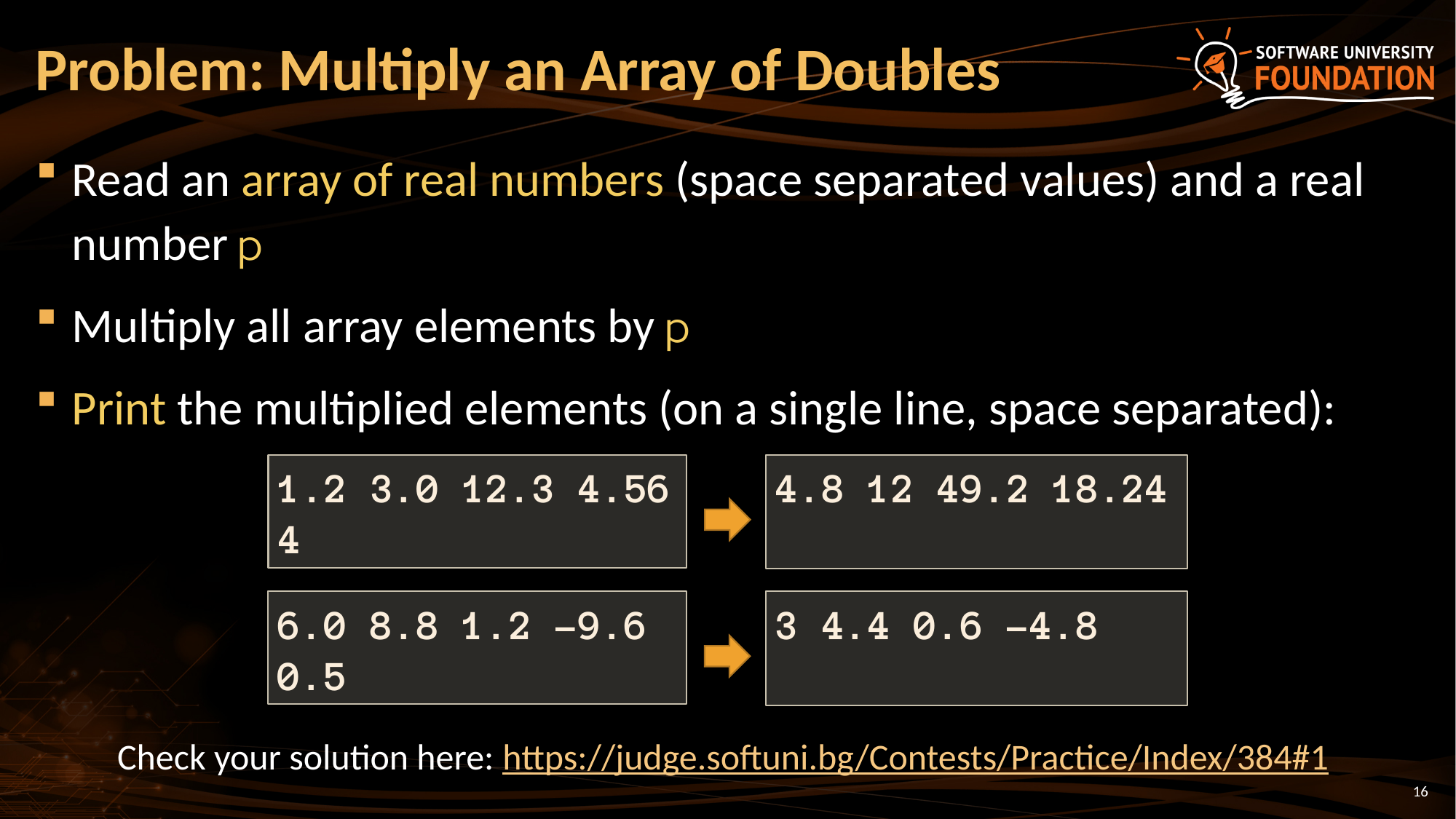

# Problem: Multiply an Array of Doubles
Read an array of real numbers (space separated values) and a real number p
Multiply all array elements by p
Print the multiplied elements (on a single line, space separated):
1.2 3.0 12.3 4.56
4
4.8 12 49.2 18.24

6.0 8.8 1.2 -9.6
0.5
3 4.4 0.6 -4.8

Check your solution here: https://judge.softuni.bg/Contests/Practice/Index/384#1
16